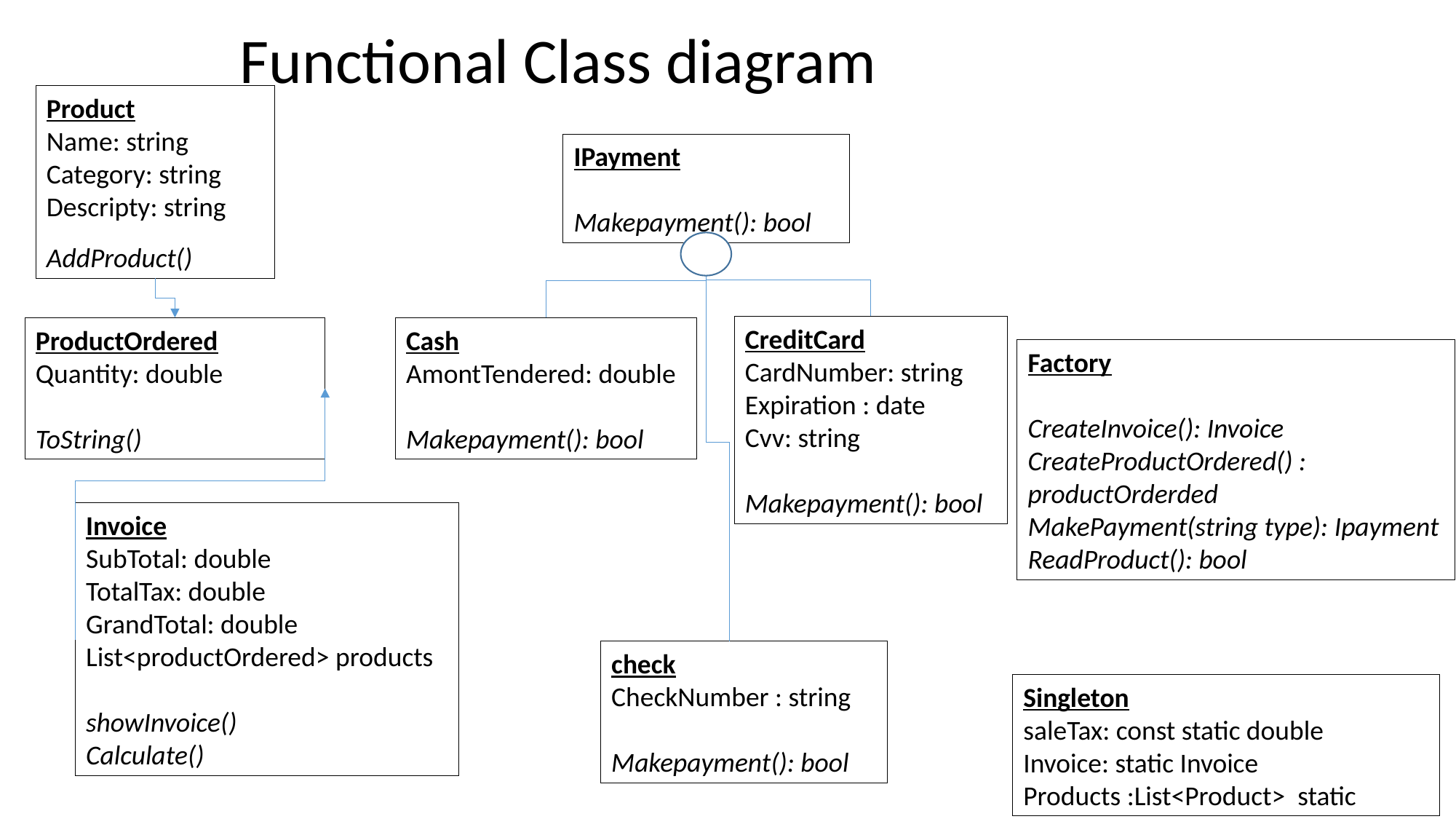

# Functional Class diagram
Product
Name: string
Category: string
Descripty: string

AddProduct()
IPayment

Makepayment(): bool

CreditCard
CardNumber: string
Expiration : date
Cvv: string

Makepayment(): bool
Cash
AmontTendered: double

Makepayment(): bool
ProductOrdered
Quantity: double

ToString()
Factory

CreateInvoice(): Invoice
CreateProductOrdered() : productOrderded
MakePayment(string type): Ipayment
ReadProduct(): bool
Invoice
SubTotal: double
TotalTax: double
GrandTotal: double
List<productOrdered> products

showInvoice()
Calculate()
check
CheckNumber : string

Makepayment(): bool
Singleton
saleTax: const static double
Invoice: static Invoice
Products :List<Product>  static